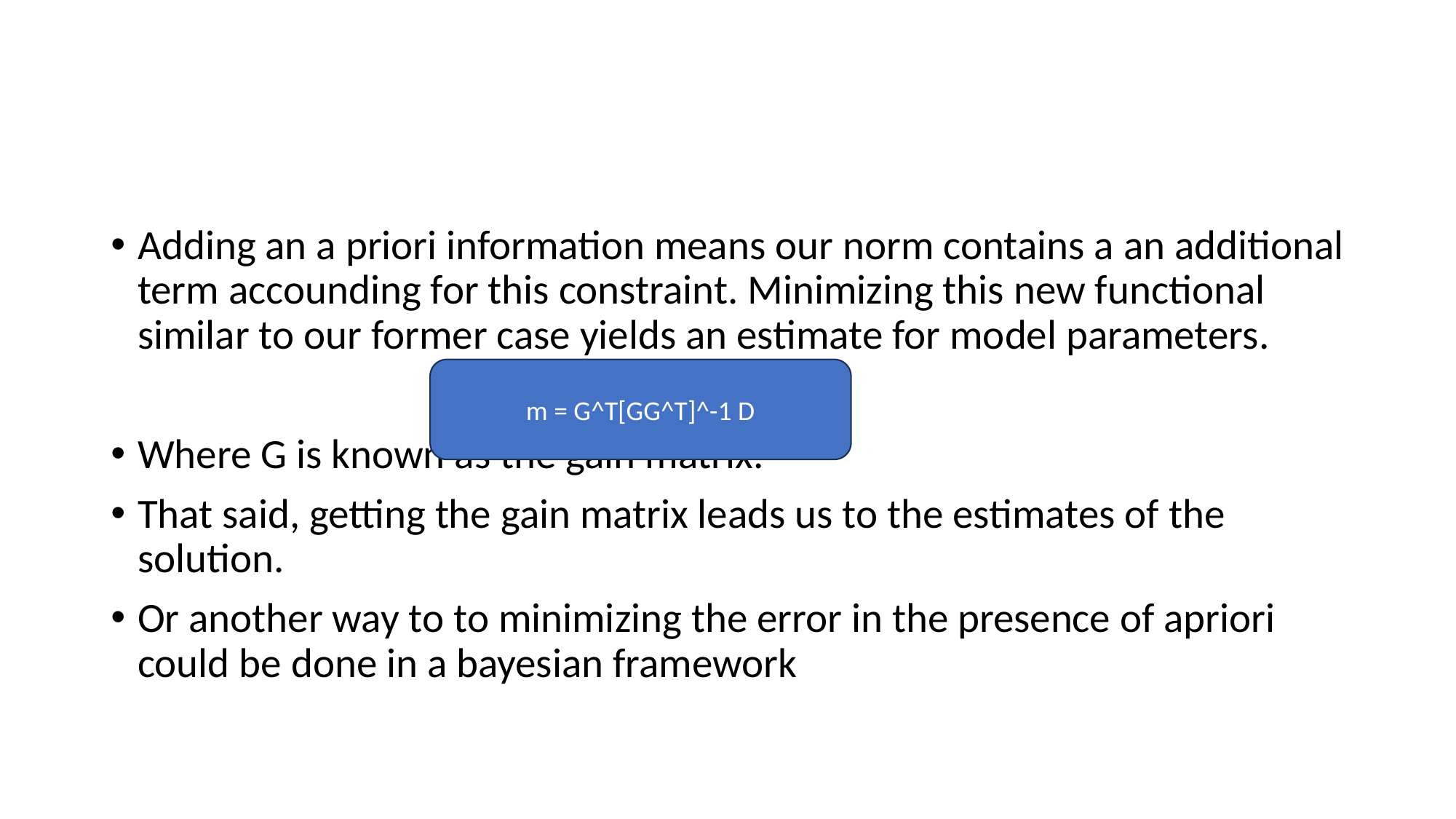

#
Adding an a priori information means our norm contains a an additional term accounding for this constraint. Minimizing this new functional similar to our former case yields an estimate for model parameters.

Where G is known as the gain matrix.
That said, getting the gain matrix leads us to the estimates of the solution.
Or another way to to minimizing the error in the presence of apriori could be done in a bayesian framework

m = G^T[GG^T]^-1 D